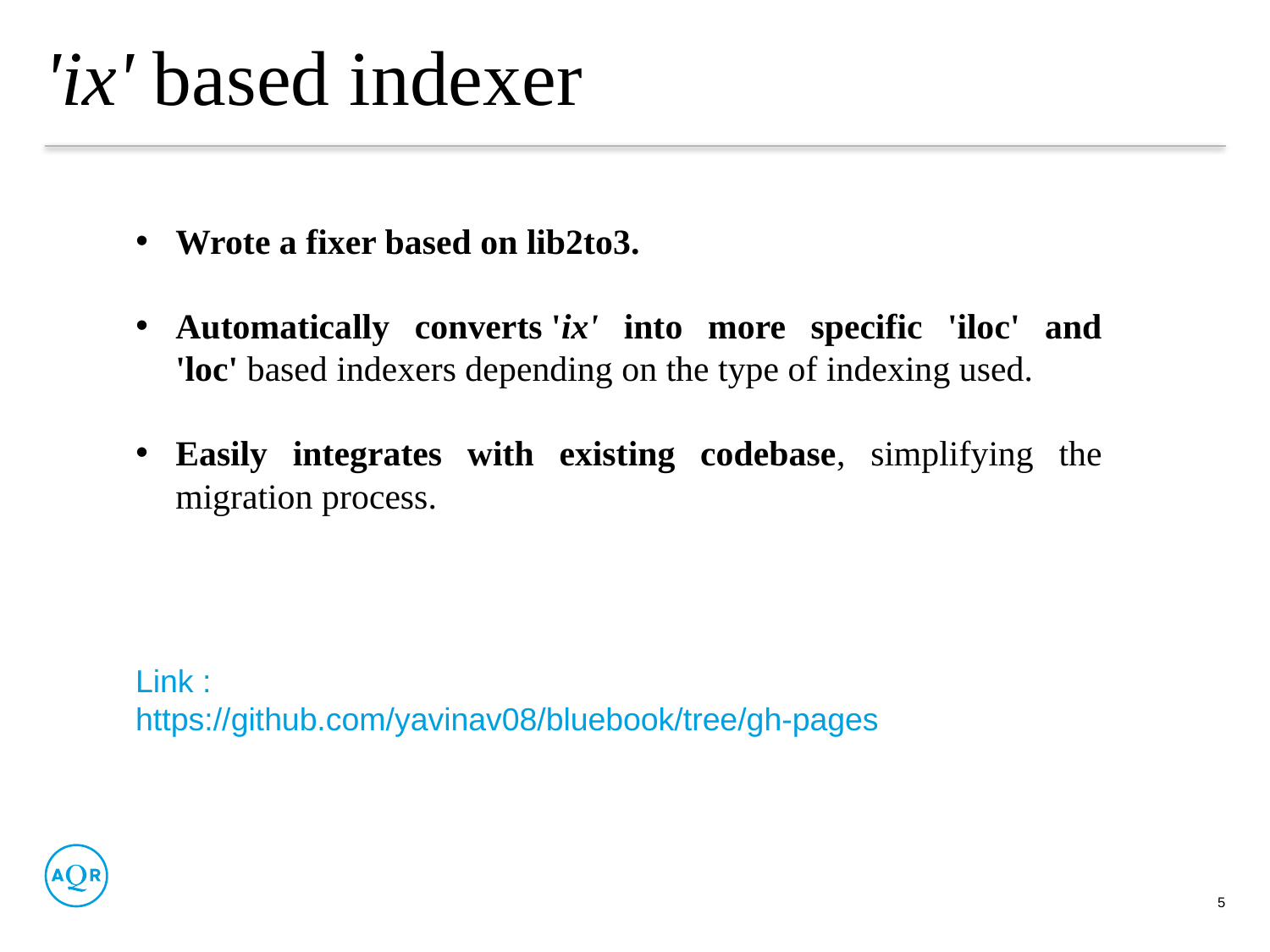

# 'ix' based indexer

Wrote a fixer based on lib2to3.

Automatically converts 'ix' into more specific 'iloc' and 'loc' based indexers depending on the type of indexing used.

Easily integrates with existing codebase, simplifying the migration process.

Link :
https://github.com/yavinav08/bluebook/tree/gh-pages

5